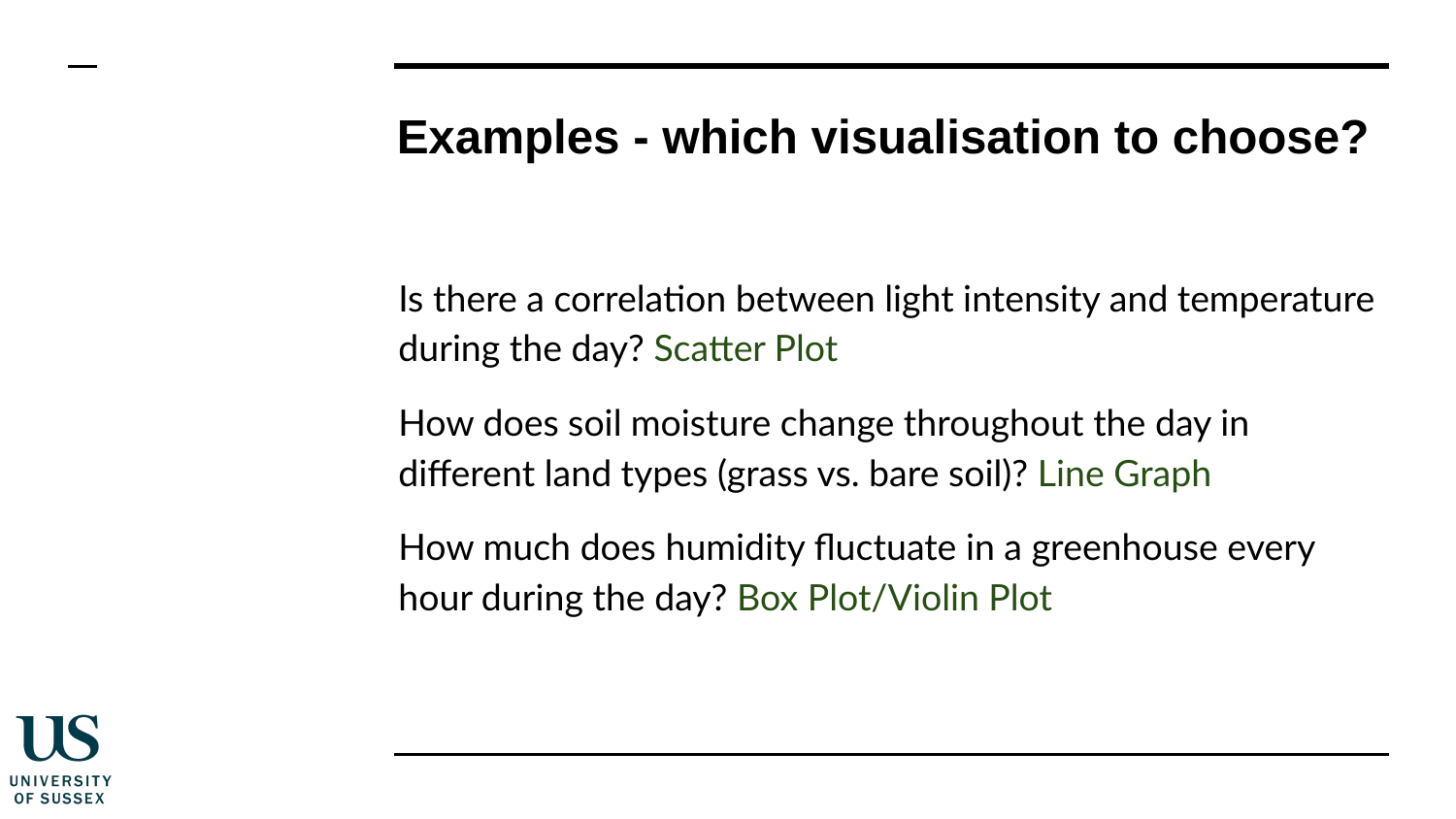

# Examples - which visualisation to choose?
Is there a correlation between light intensity and temperature during the day? Scatter Plot
How does soil moisture change throughout the day in different land types (grass vs. bare soil)? Line Graph
How much does humidity fluctuate in a greenhouse every hour during the day? Box Plot/Violin Plot